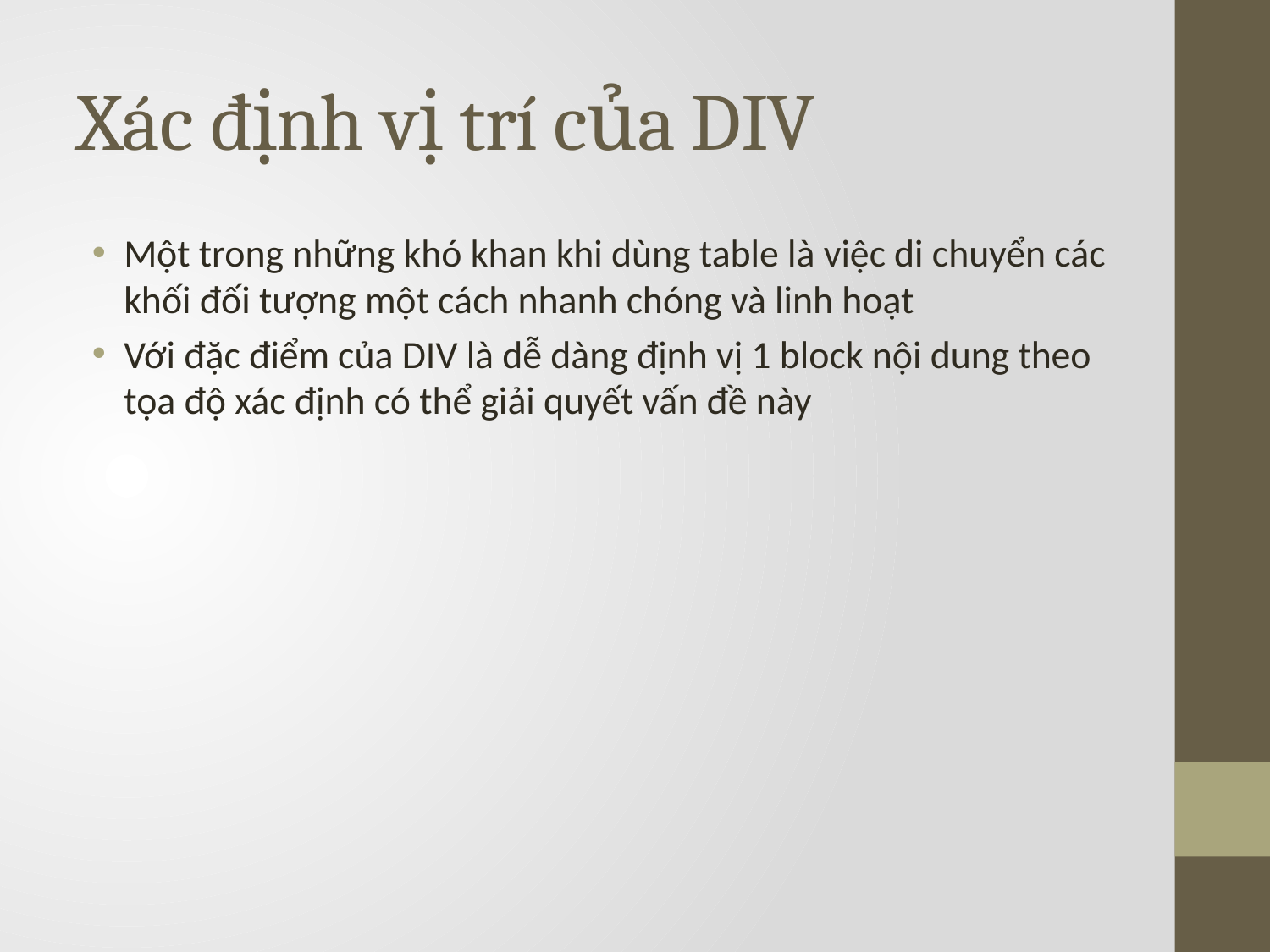

# Xác định vị trí của DIV
Một trong những khó khan khi dùng table là việc di chuyển các khối đối tượng một cách nhanh chóng và linh hoạt
Với đặc điểm của DIV là dễ dàng định vị 1 block nội dung theo tọa độ xác định có thể giải quyết vấn đề này